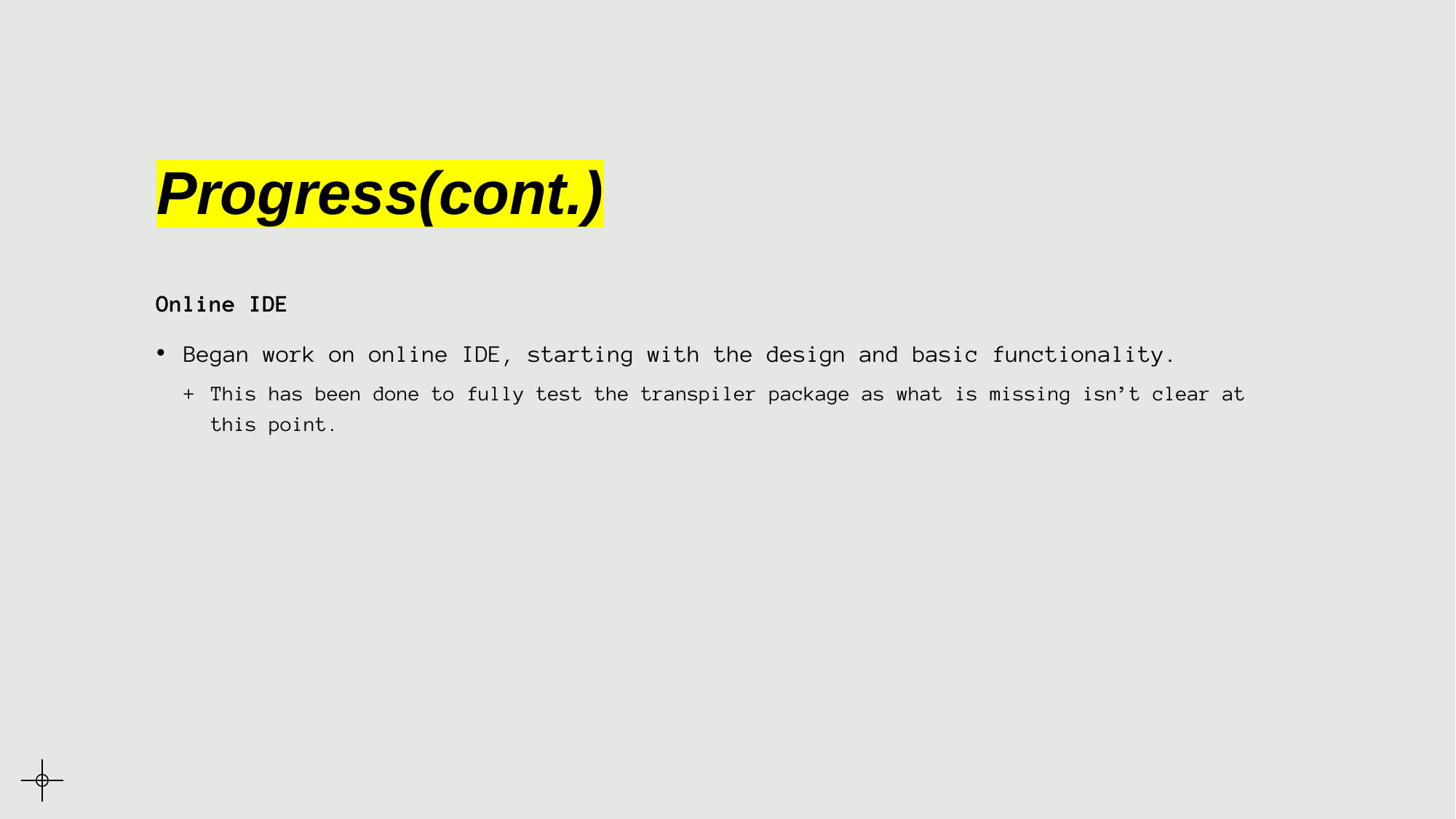

# Progress(cont.)
Online IDE
Began work on online IDE, starting with the design and basic functionality.
This has been done to fully test the transpiler package as what is missing isn’t clear at this point.